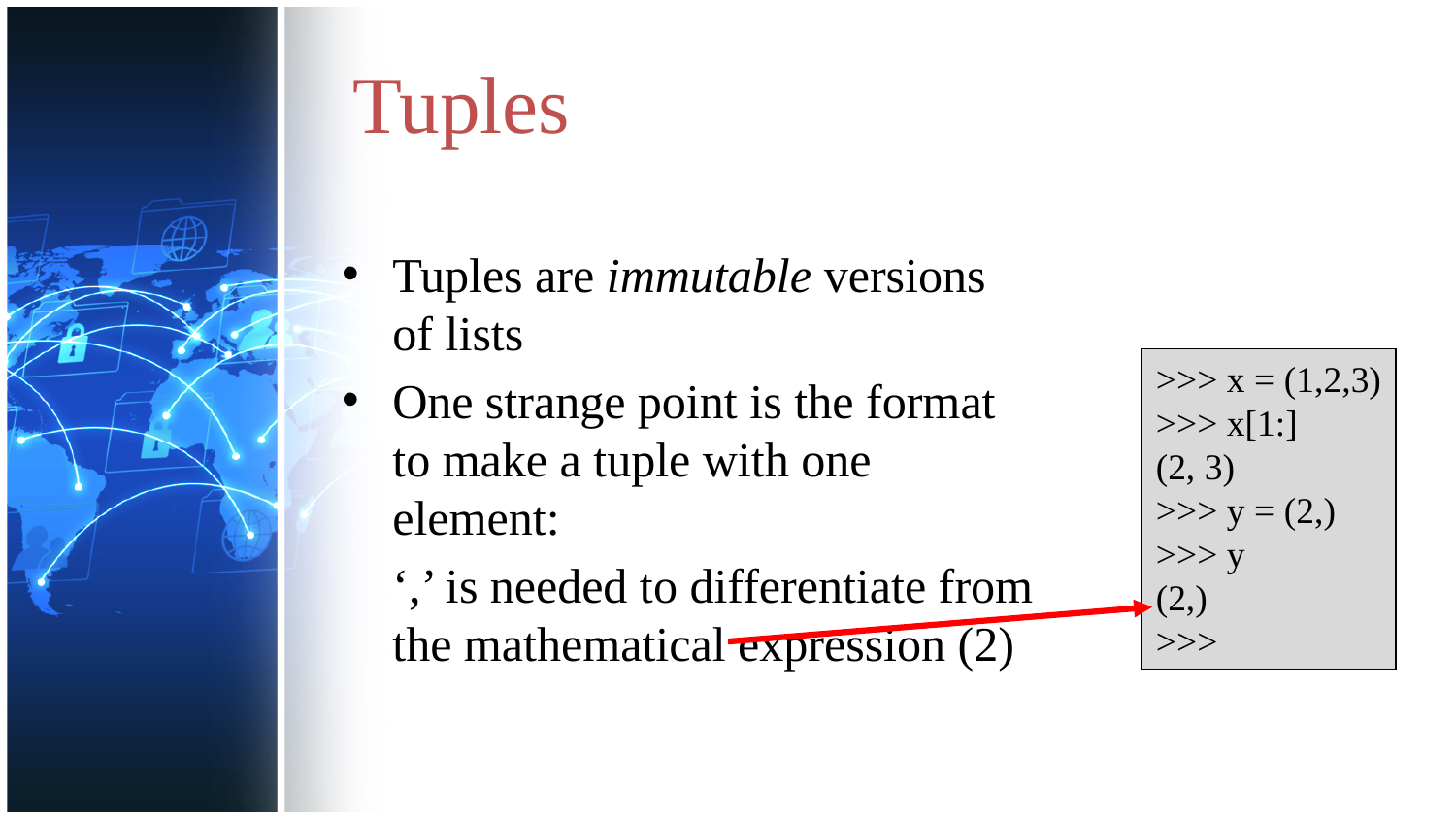

# Tuples
Tuples are immutable versions of lists
One strange point is the format to make a tuple with one element:
	‘,’ is needed to differentiate from the mathematical expression (2)

>>> x = (1,2,3)
>>> x[1:]
(2, 3)
>>> y = (2,)
>>> y
(2,)
>>>